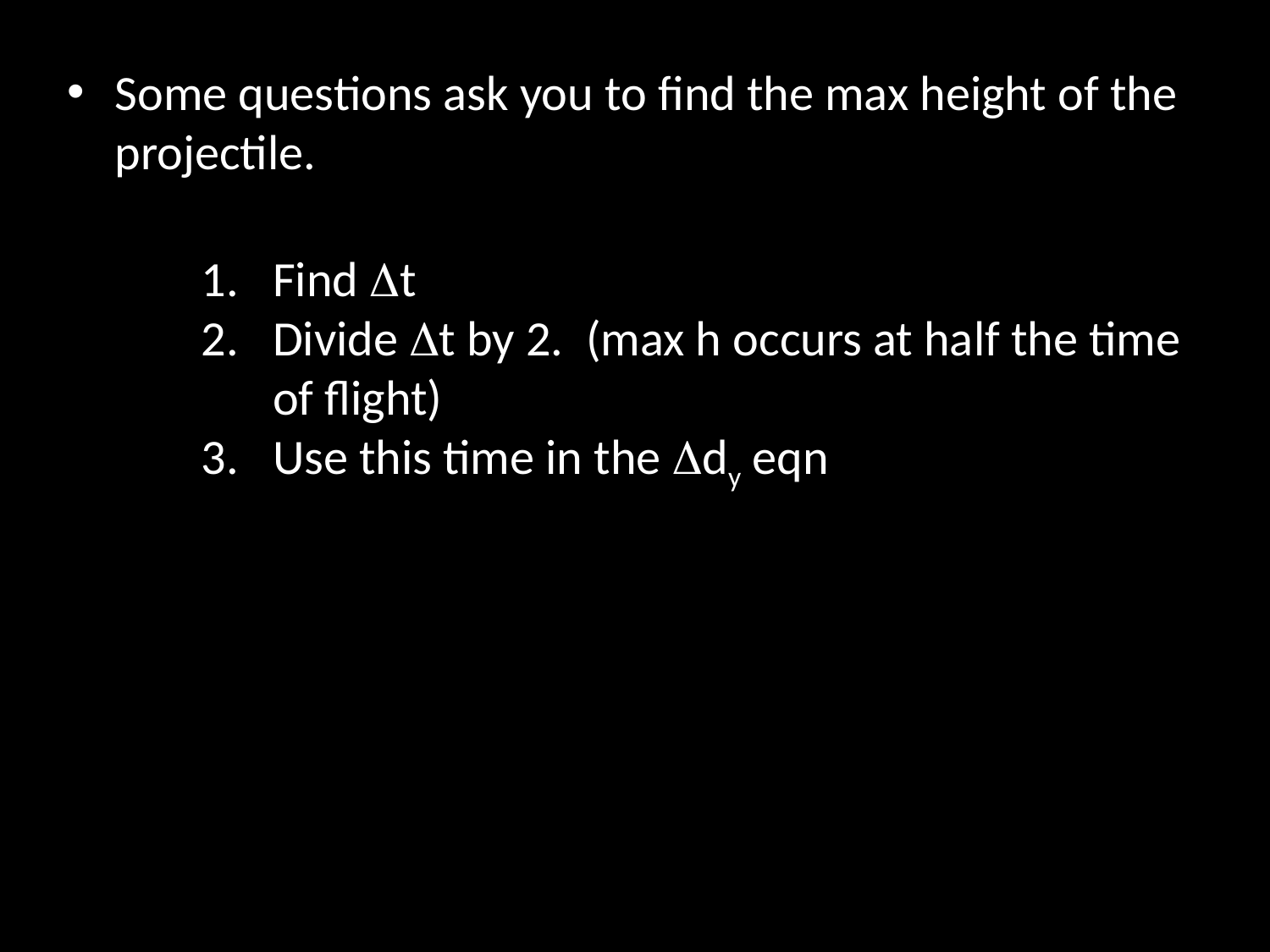

Some questions ask you to find the max height of the projectile.
Find Δt
Divide Δt by 2.  (max h occurs at half the time of flight)
Use this time in the Δdy eqn